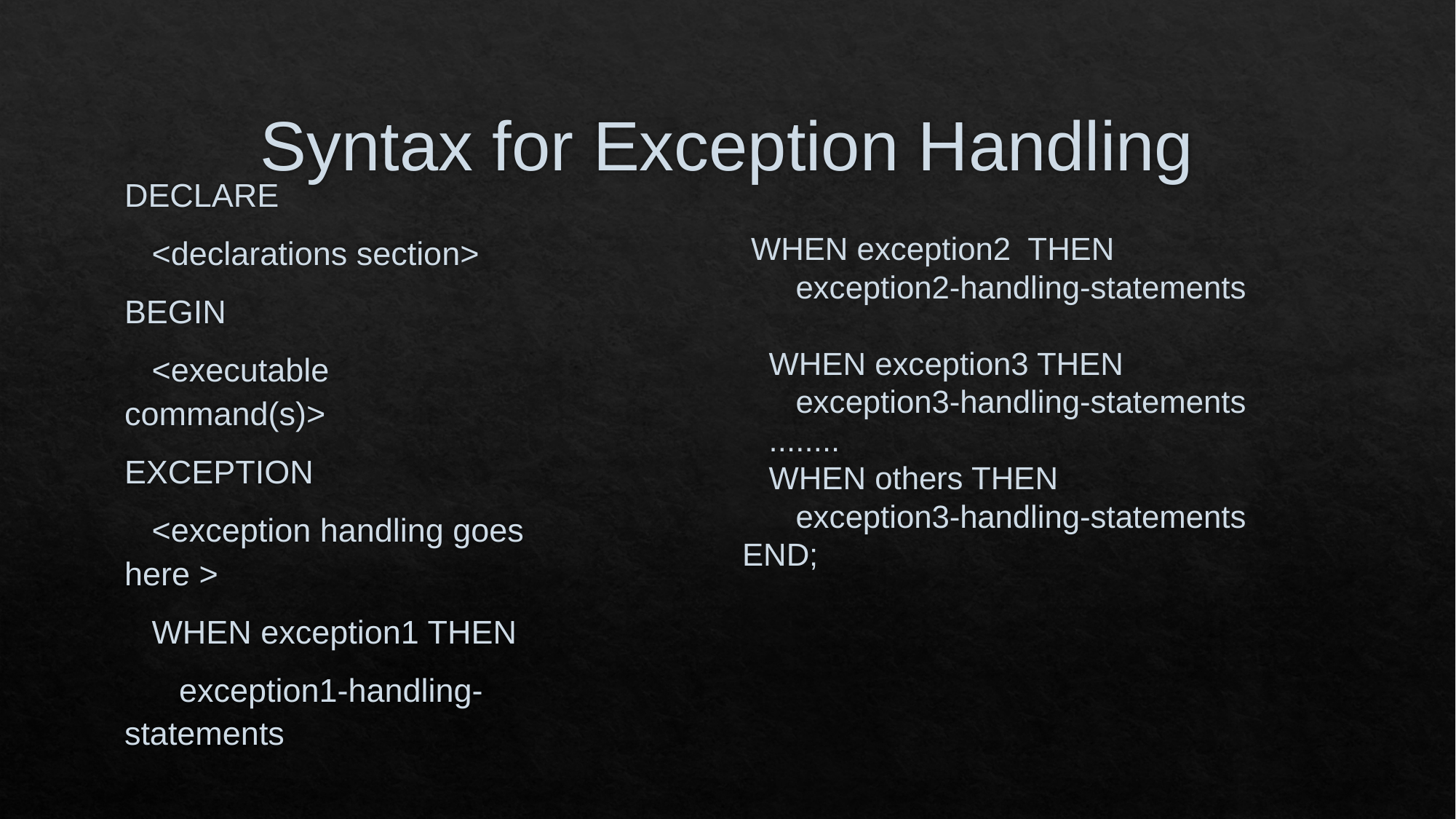

# Syntax for Exception Handling
DECLARE
   <declarations section>
BEGIN
   <executable command(s)>
EXCEPTION
   <exception handling goes here >
   WHEN exception1 THEN
      exception1-handling-statements
 WHEN exception2  THEN
      exception2-handling-statements
   WHEN exception3 THEN
      exception3-handling-statements
   ........
   WHEN others THEN
      exception3-handling-statements
END;